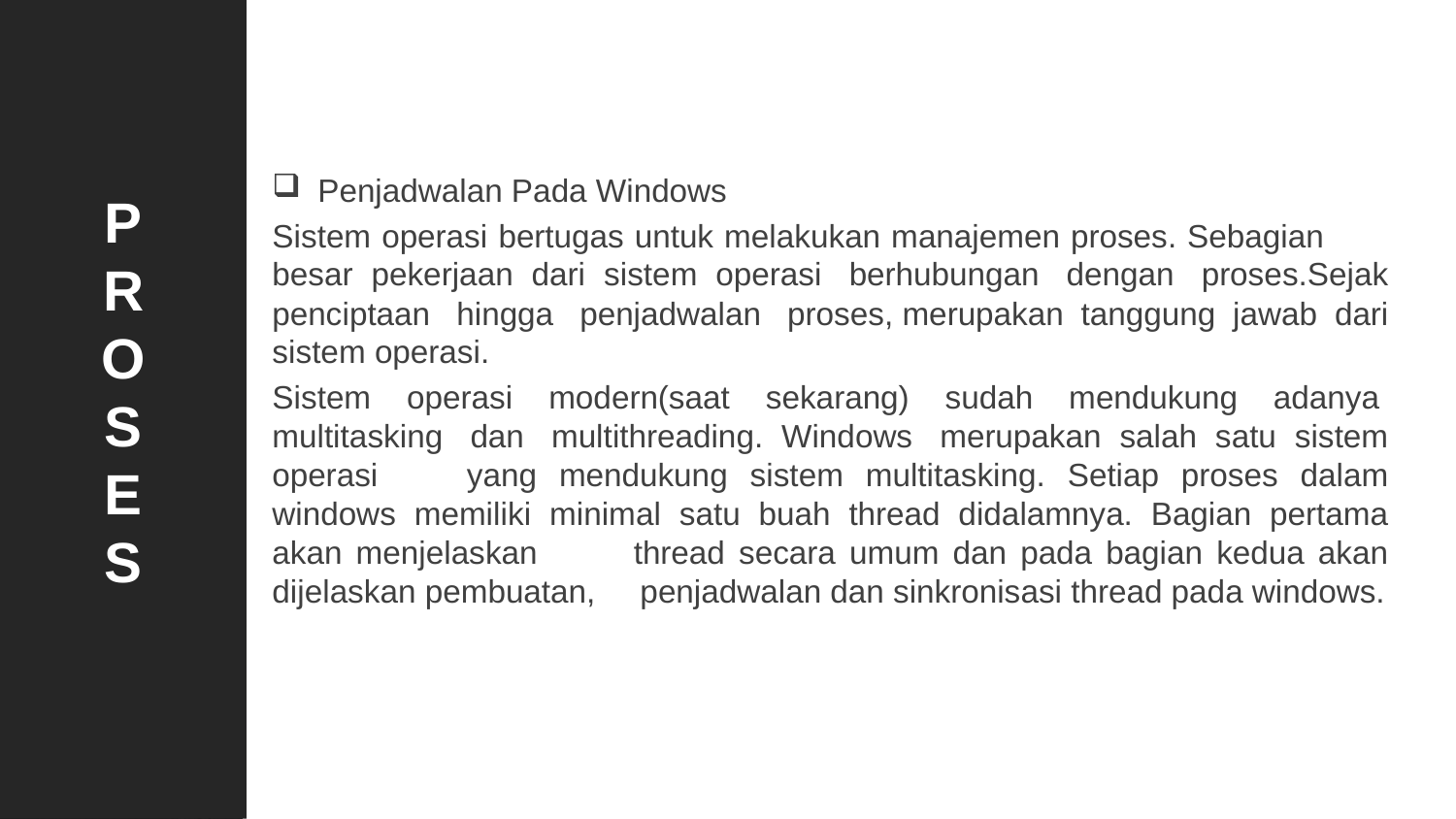

P
R
O
S
E
S

Penjadwalan Pada Windows
Sistem operasi bertugas untuk melakukan manajemen proses. Sebagian       besar pekerjaan dari sistem operasi  berhubungan  dengan  proses.Sejak penciptaan  hingga  penjadwalan  proses, merupakan tanggung jawab dari sistem operasi.
Sistem  operasi  modern(saat  sekarang)  sudah  mendukung  adanya  multitasking  dan  multithreading. Windows  merupakan salah satu sistem operasi    yang mendukung sistem multitasking. Setiap proses dalam windows memiliki minimal satu buah thread didalamnya. Bagian pertama akan menjelaskan       thread secara umum dan pada bagian kedua akan dijelaskan pembuatan,     penjadwalan dan sinkronisasi thread pada windows.